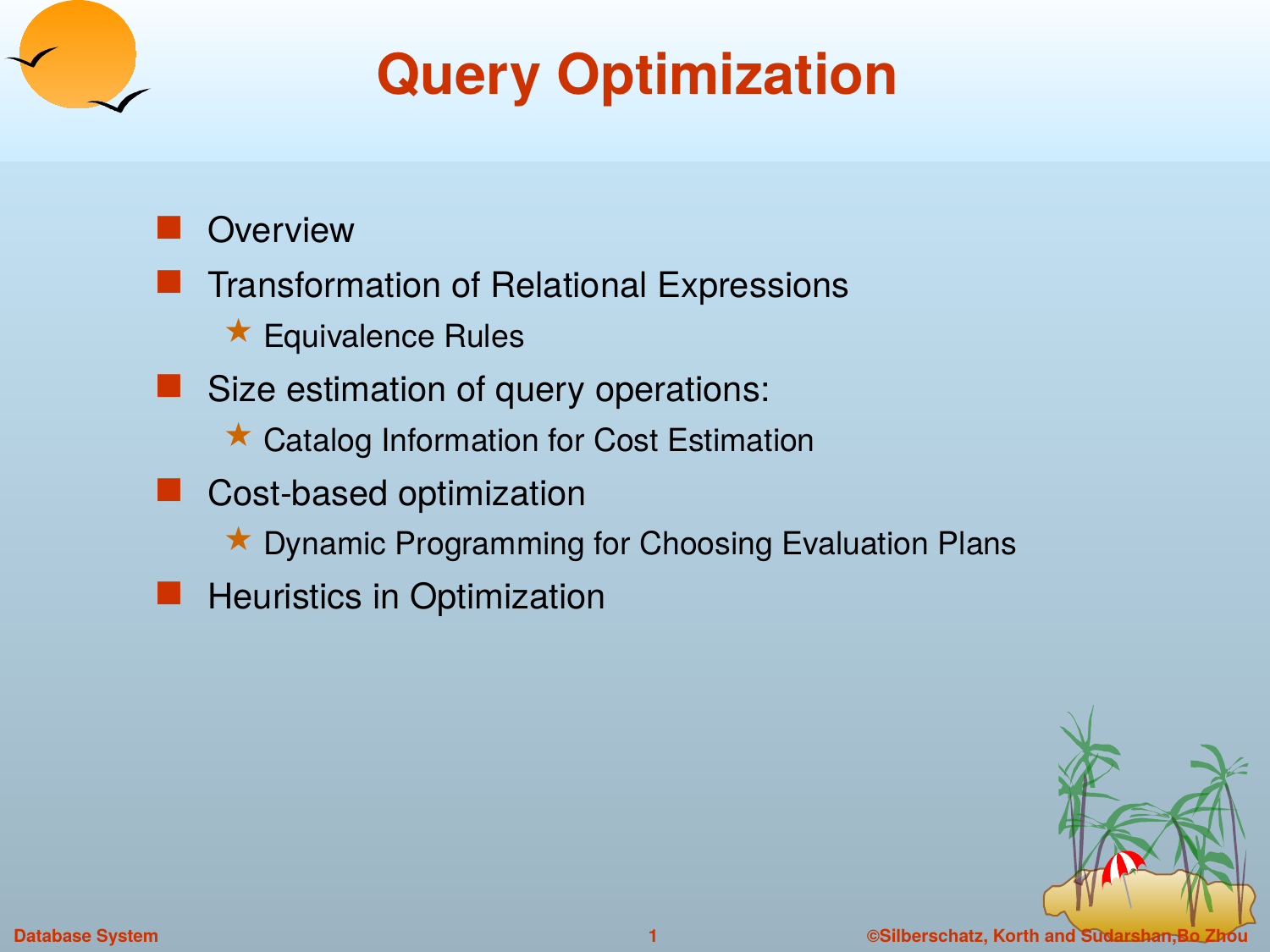

# Query Optimization
Overview
Transformation of Relational Expressions
Equivalence Rules
Size estimation of query operations:
Catalog Information for Cost Estimation
Cost-based optimization
Dynamic Programming for Choosing Evaluation Plans
Heuristics in Optimization